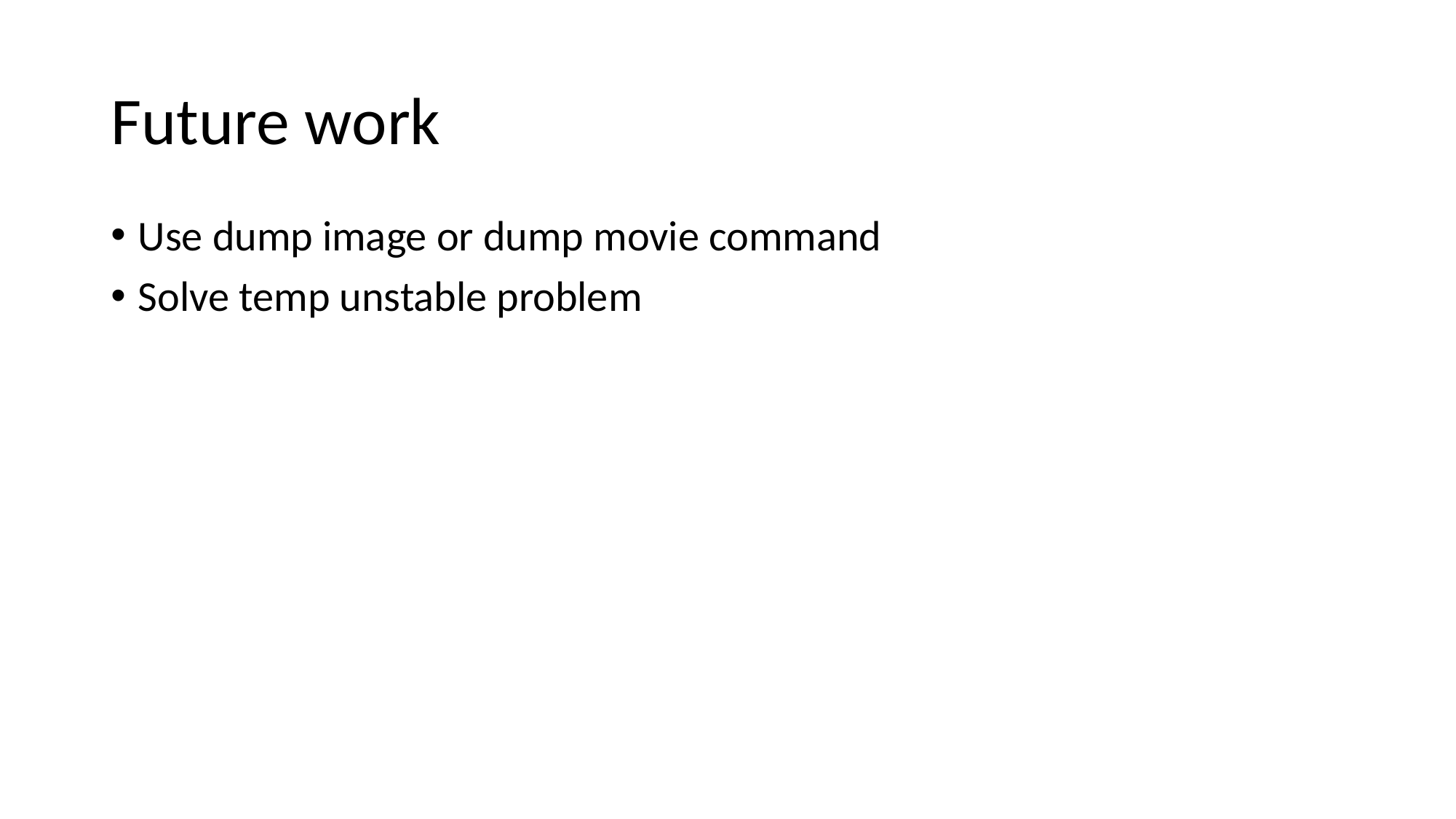

# Future work
Use dump image or dump movie command
Solve temp unstable problem